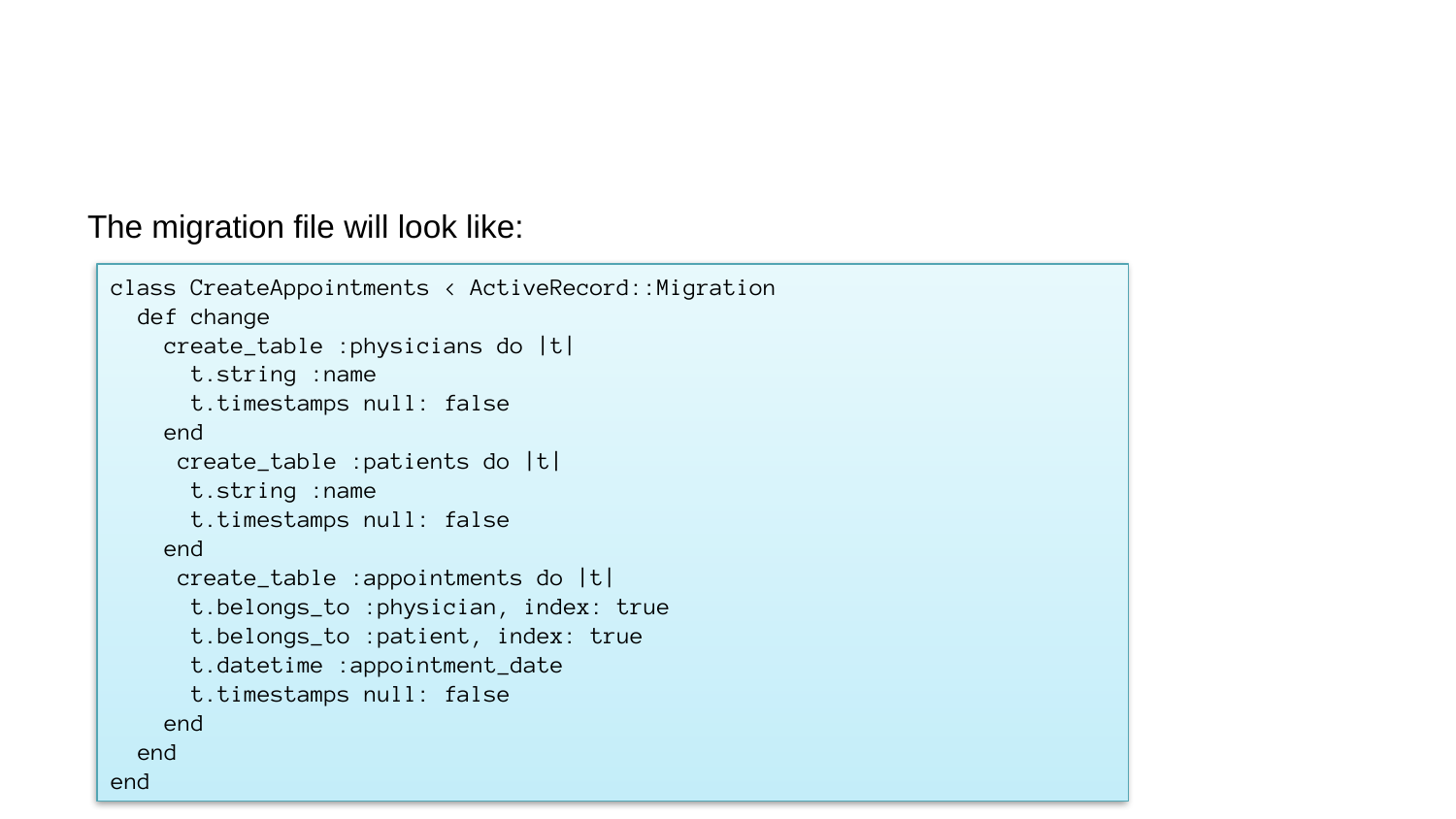

#
The migration file will look like:

class CreateAppointments < ActiveRecord::Migration
  def change
    create_table :physicians do |t|
      t.string :name
      t.timestamps null: false
    end
     create_table :patients do |t|
      t.string :name
      t.timestamps null: false
    end
     create_table :appointments do |t|
      t.belongs_to :physician, index: true
      t.belongs_to :patient, index: true
      t.datetime :appointment_date
      t.timestamps null: false
    end
  end
end